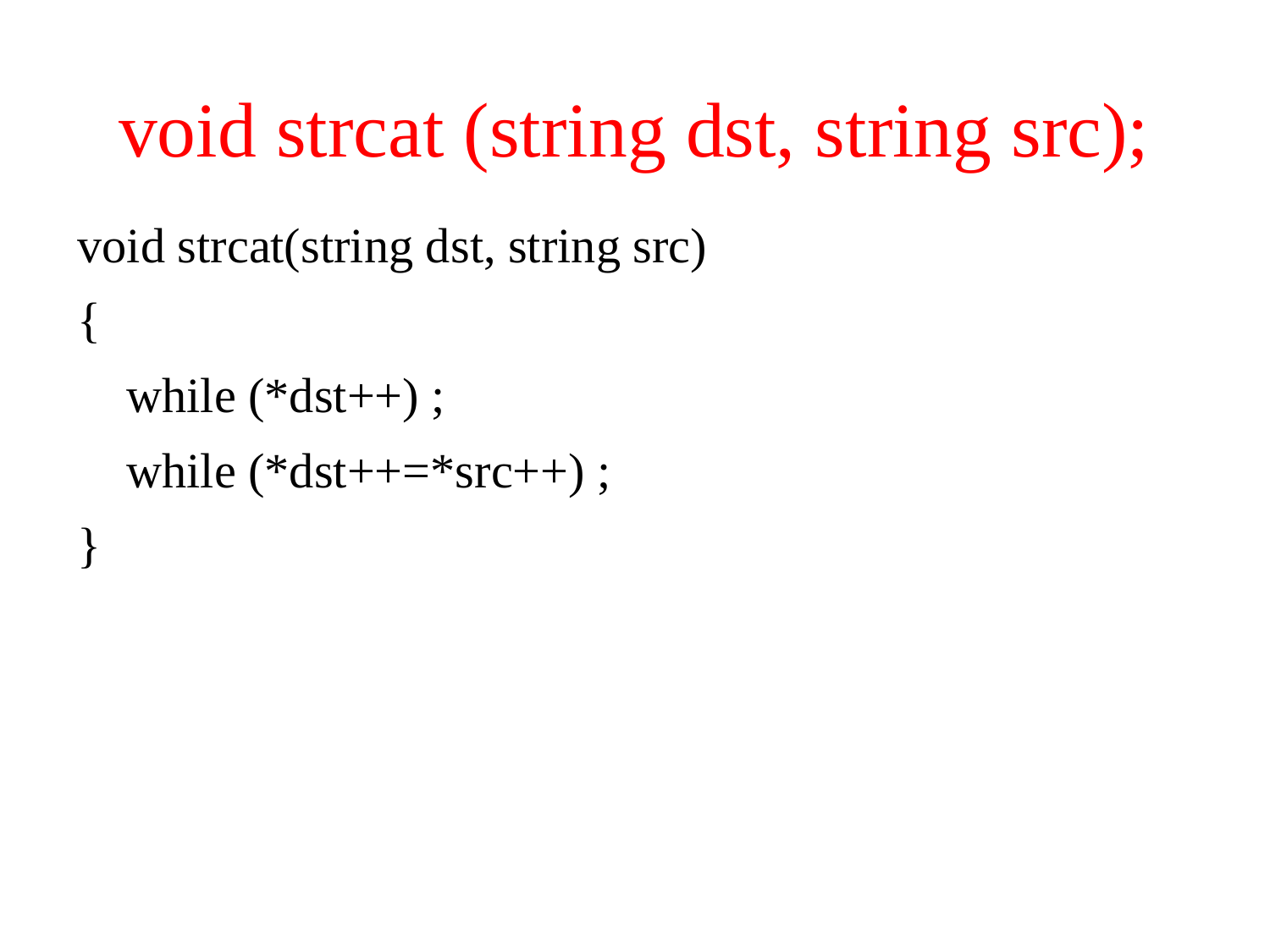

# void strcat (string dst, string src);

void strcat(string dst, string src)
{
    while (*dst++) ;
    while (*dst++=*src++) ;
}

77